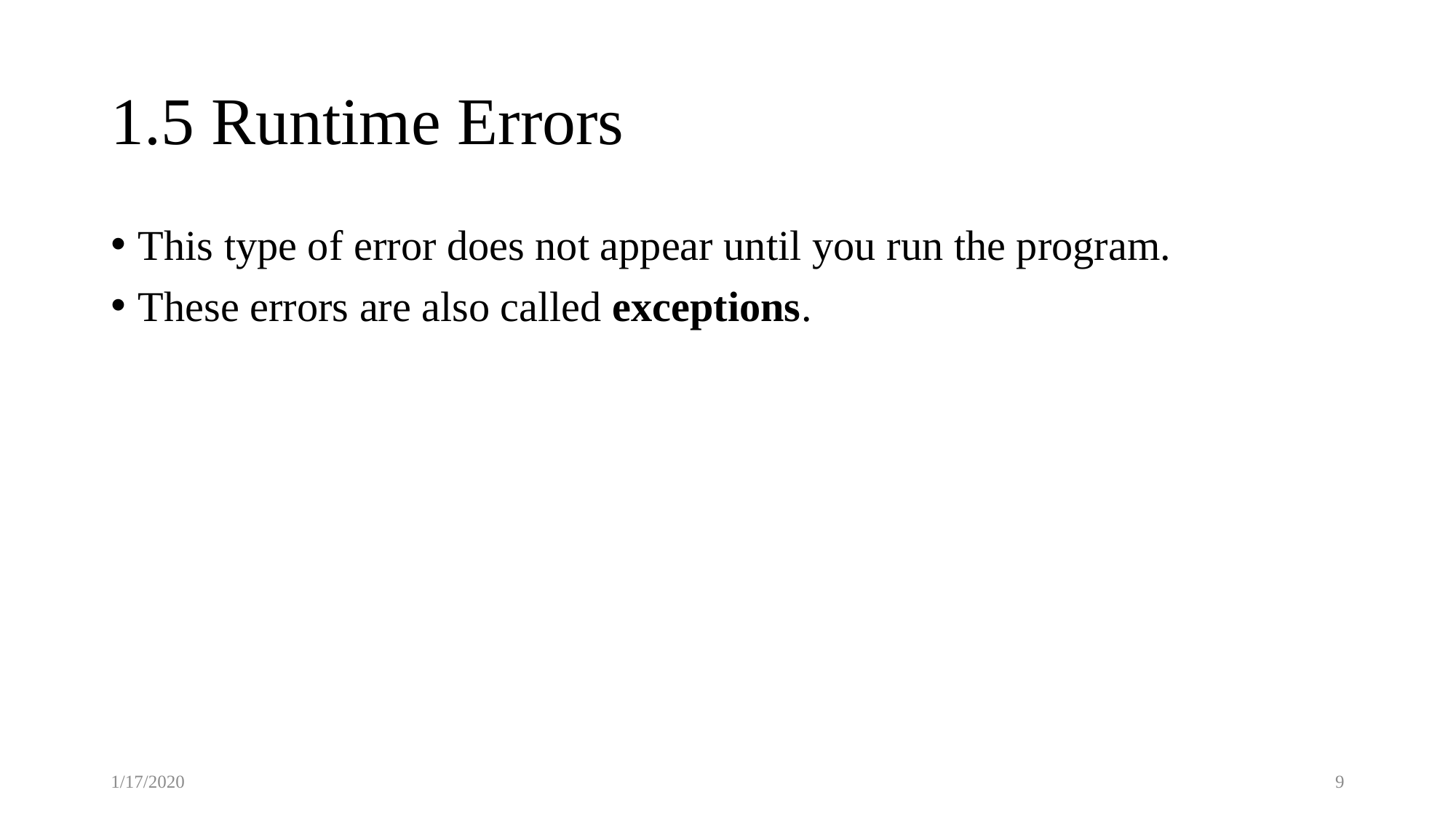

# 1.5 Runtime Errors
This type of error does not appear until you run the program.
These errors are also called exceptions.
1/17/2020
9